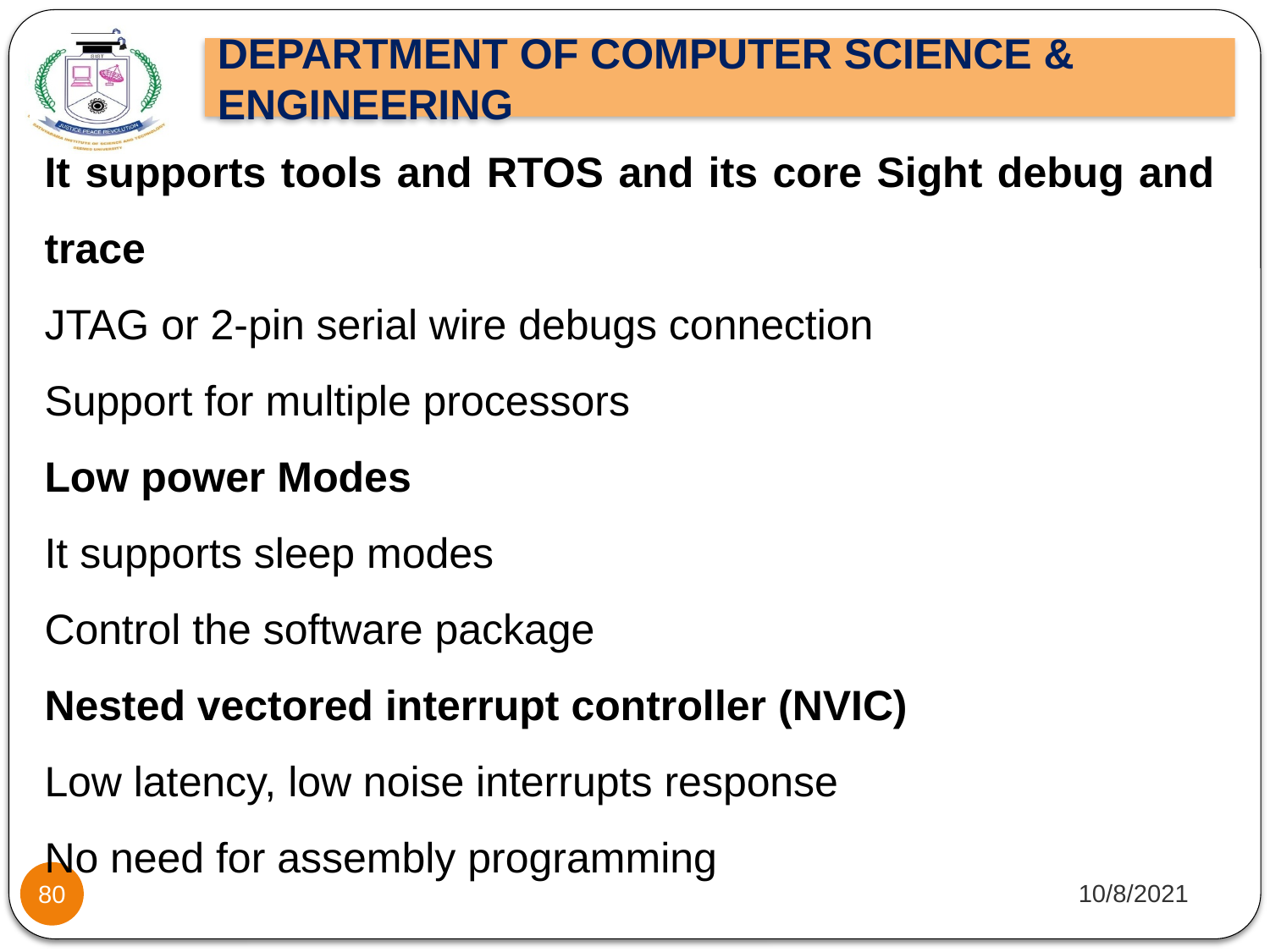

It supports tools and RTOS and its core Sight debug and trace
JTAG or 2-pin serial wire debugs connection
Support for multiple processors
Low power Modes
It supports sleep modes
Control the software package
Nested vectored interrupt controller (NVIC)
Low latency, low noise interrupts response
No need for assembly programming
10/8/2021
80